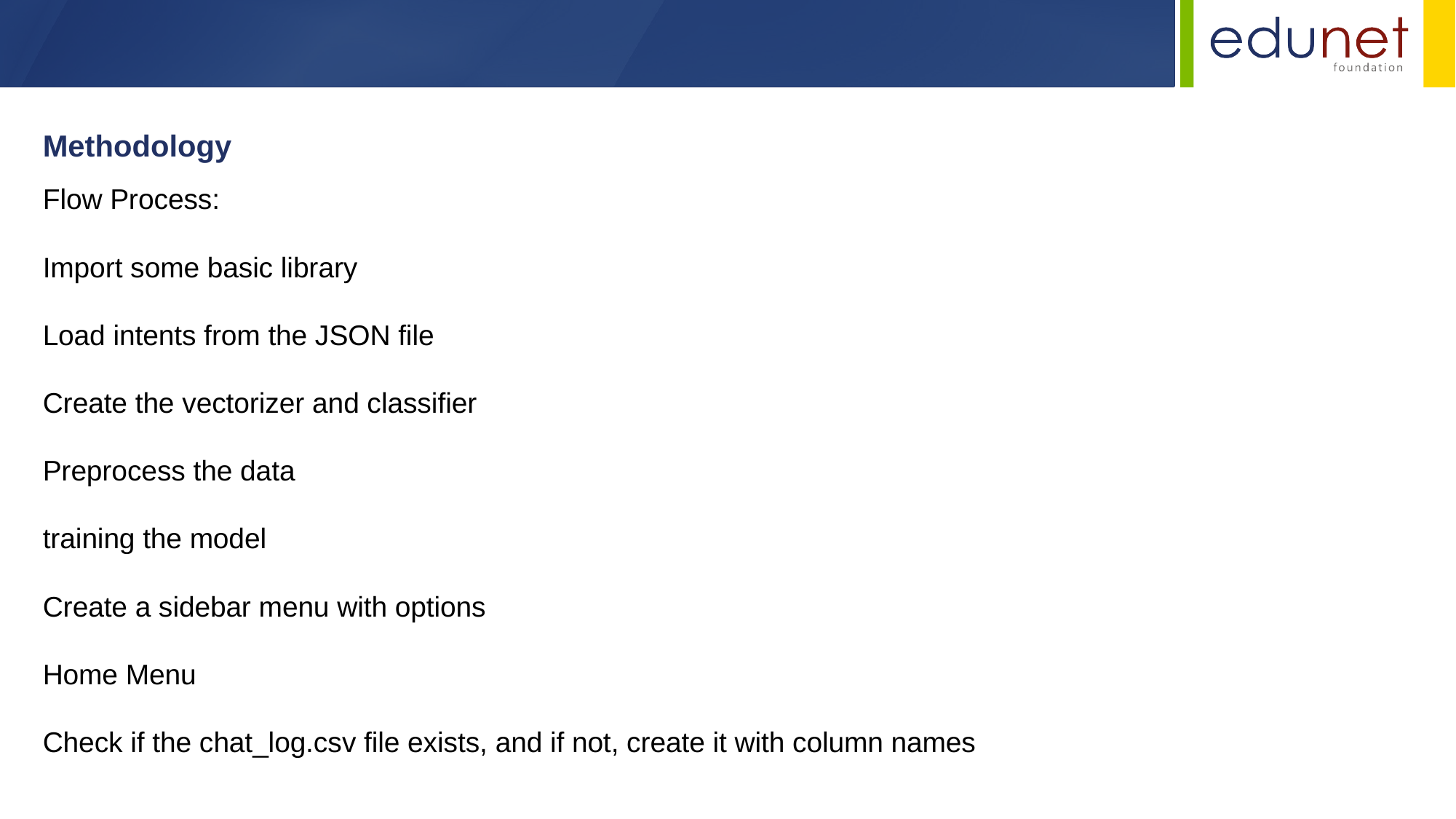

Methodology
Flow Process:

Import some basic library

Load intents from the JSON file

Create the vectorizer and classifier

Preprocess the data

training the model

Create a sidebar menu with options

Home Menu

Check if the chat_log.csv file exists, and if not, create it with column names